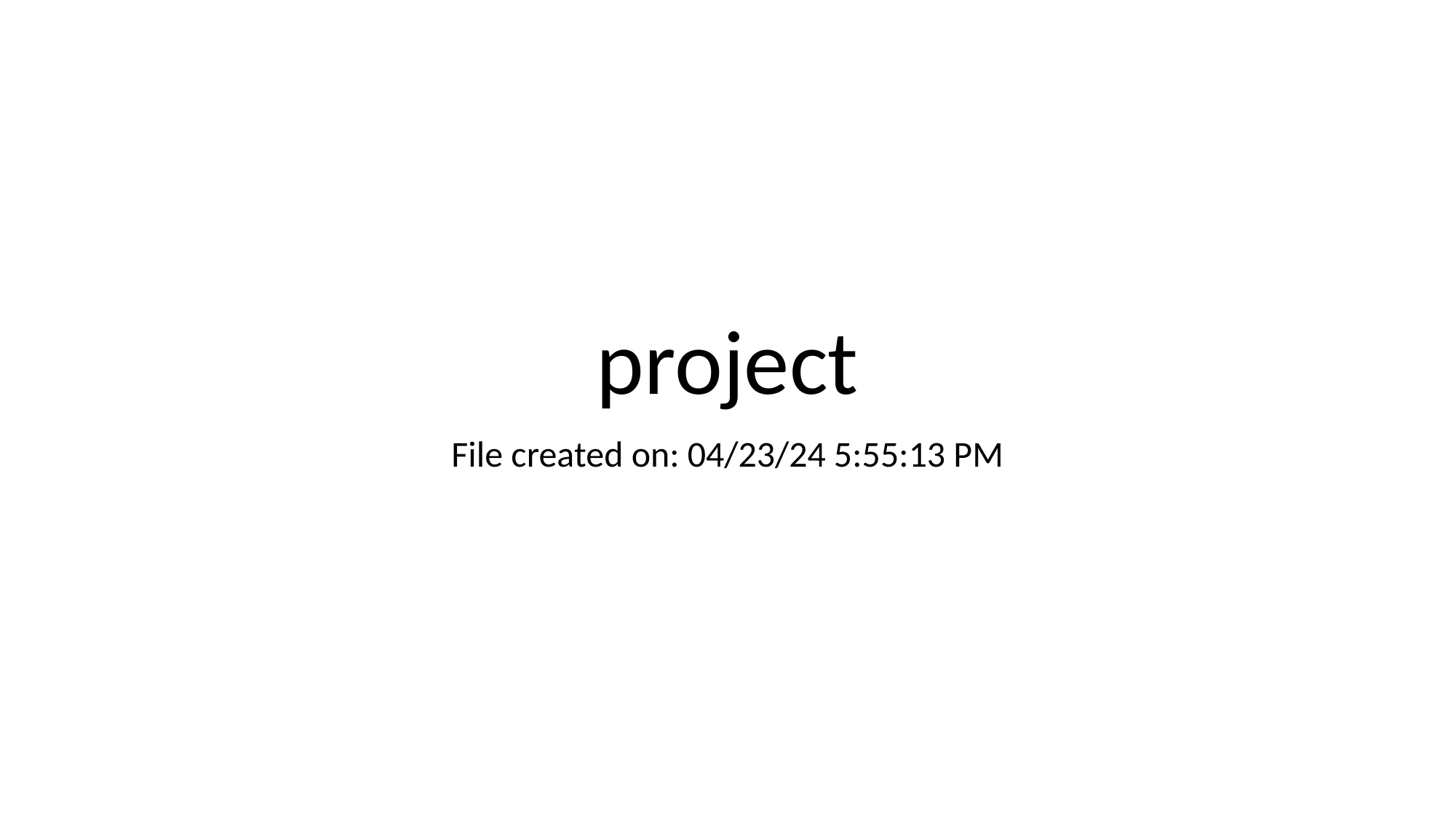

# project
File created on: 04/23/24 5:55:13 PM